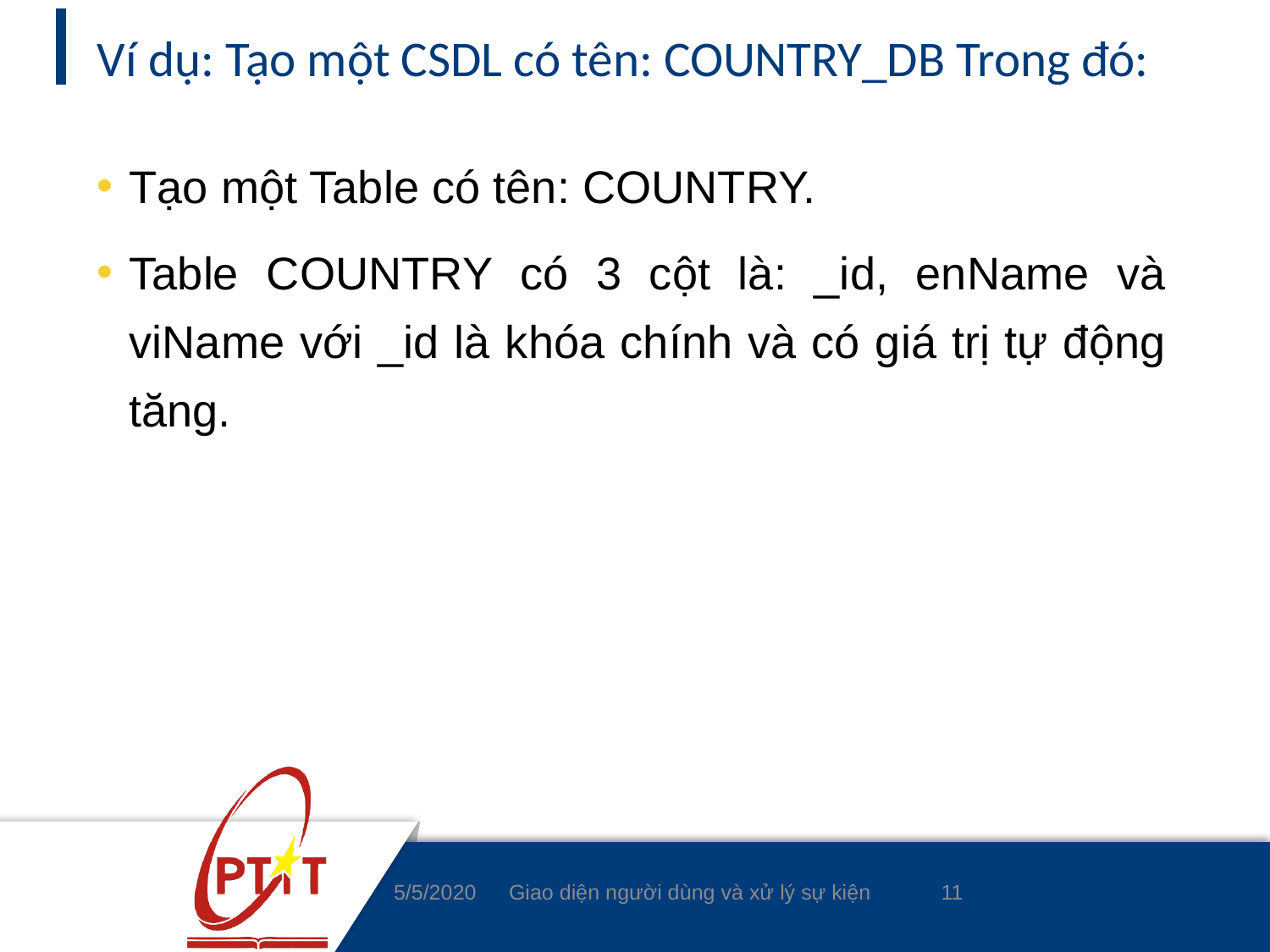

# Ví dụ: Tạo một CSDL có tên: COUNTRY_DB Trong đó:
Tạo một Table có tên: COUNTRY.
Table COUNTRY có 3 cột là: _id, enName và viName với _id là khóa chính và có giá trị tự động tăng.

11
5/5/2020
Giao diện người dùng và xử lý sự kiện